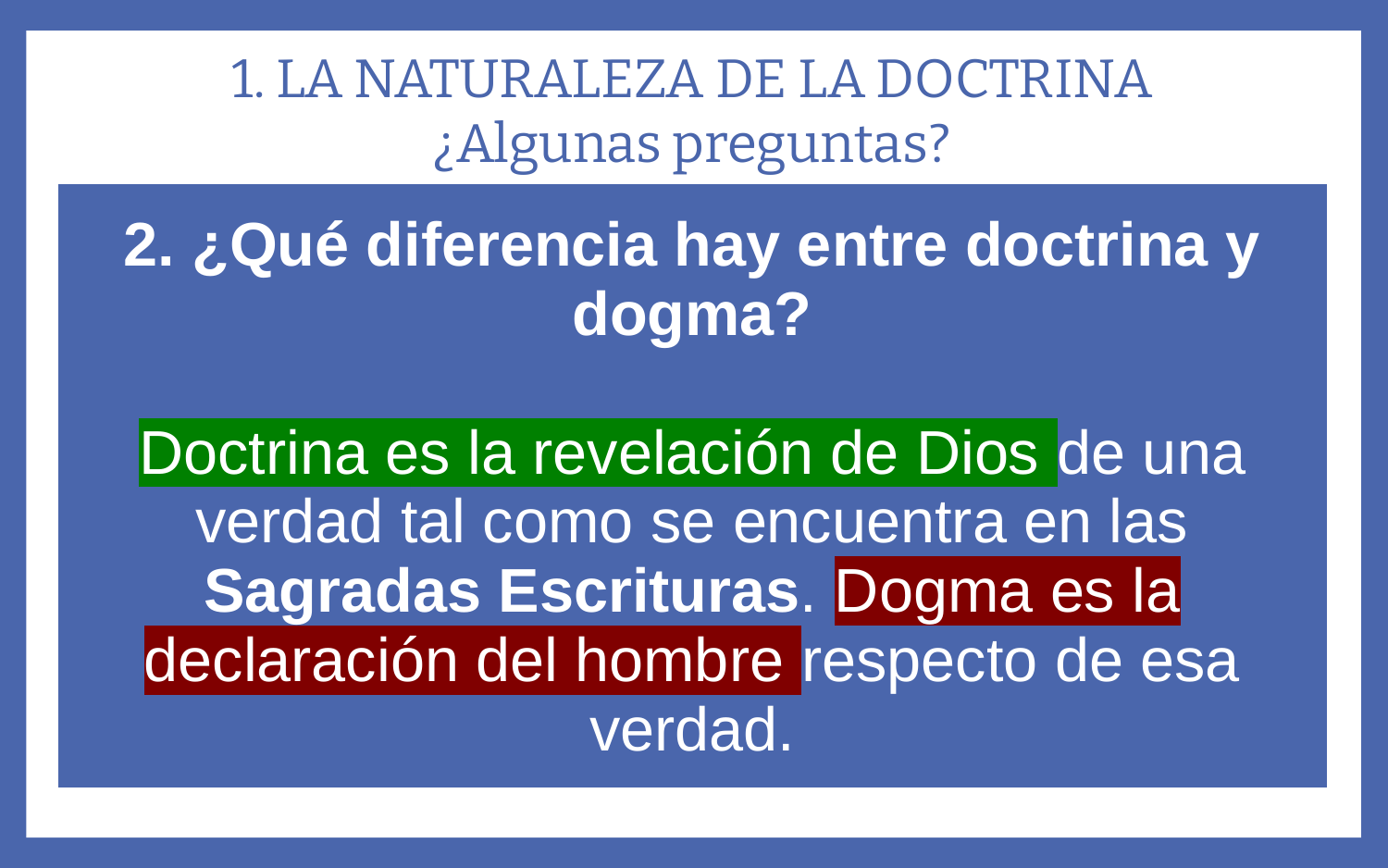

# 1. LA NATURALEZA DE LA DOCTRINA ¿Algunas preguntas?
| 2. ¿Qué diferencia hay entre doctrina y dogma? Doctrina es la revelación de Dios de una verdad tal como se encuentra en las Sagradas Escrituras. Dogma es la declaración del hombre respecto de esa verdad. |
| --- |